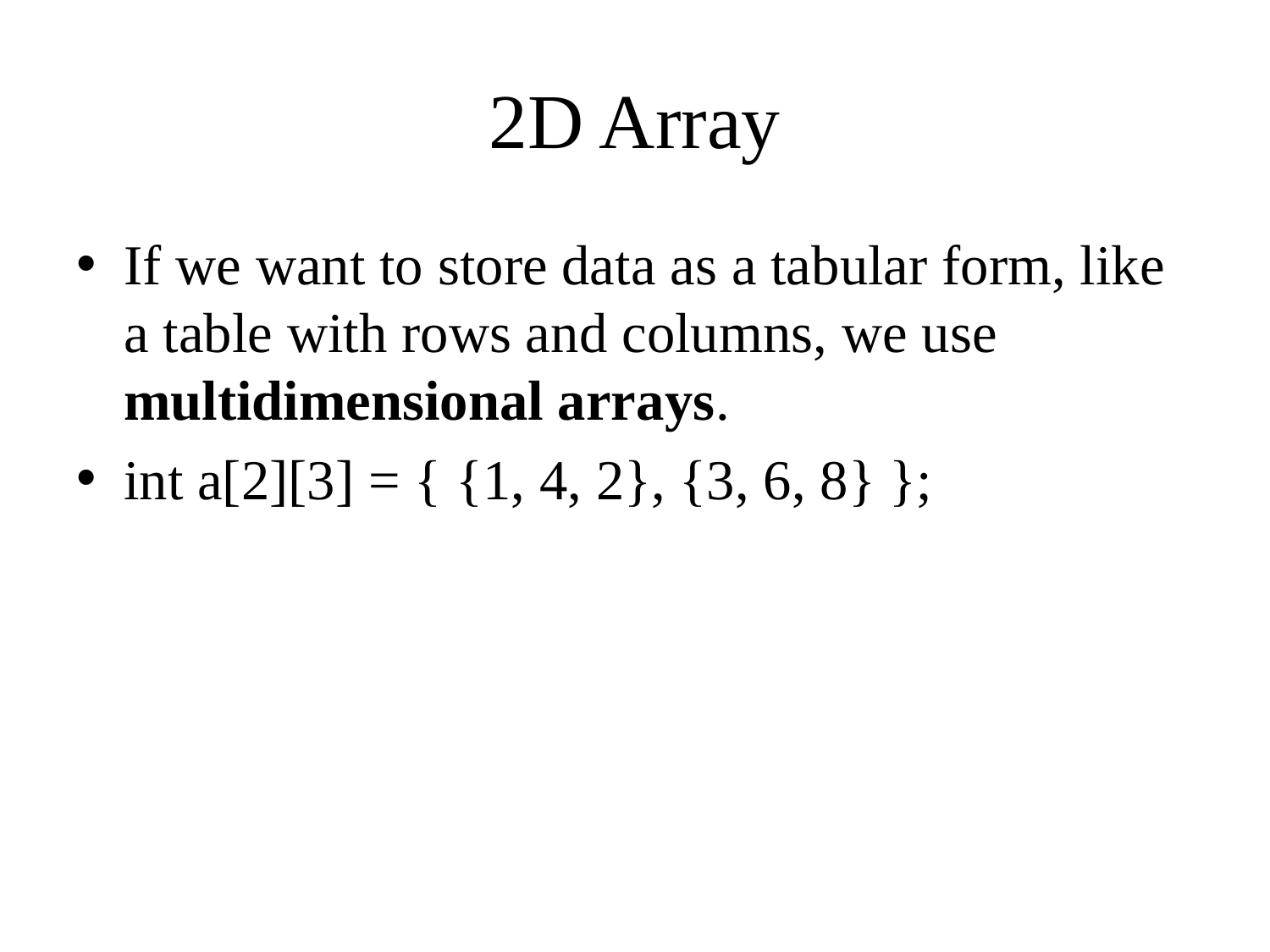

# 2D Array
If we want to store data as a tabular form, like a table with rows and columns, we use multidimensional arrays.
int a[2][3] = { {1, 4, 2}, {3, 6, 8} };